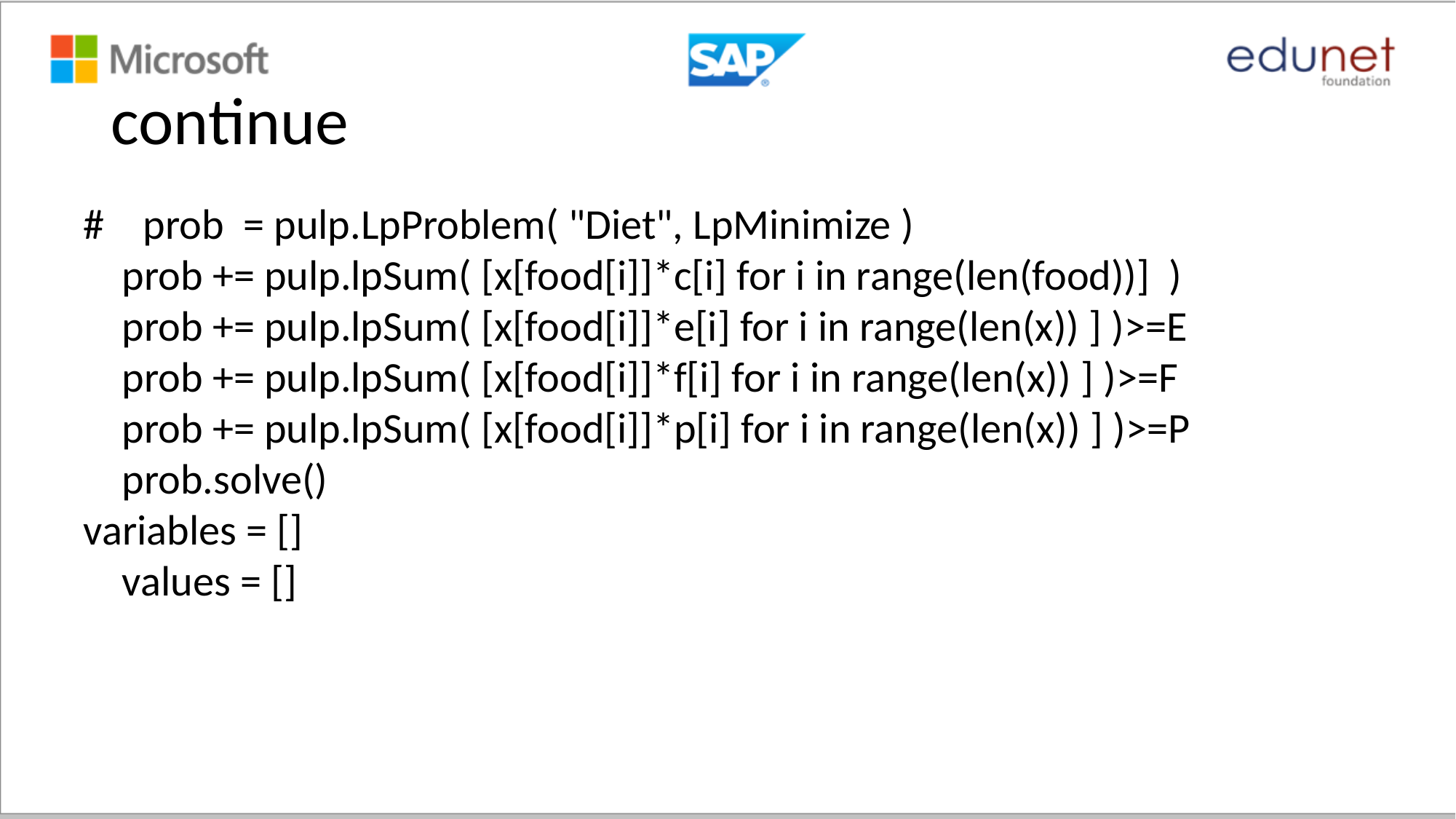

# continue
#    prob  = pulp.LpProblem( "Diet", LpMinimize )
    prob += pulp.lpSum( [x[food[i]]*c[i] for i in range(len(food))]  )
    prob += pulp.lpSum( [x[food[i]]*e[i] for i in range(len(x)) ] )>=E
    prob += pulp.lpSum( [x[food[i]]*f[i] for i in range(len(x)) ] )>=F
    prob += pulp.lpSum( [x[food[i]]*p[i] for i in range(len(x)) ] )>=P
    prob.solve()
variables = []
    values = []